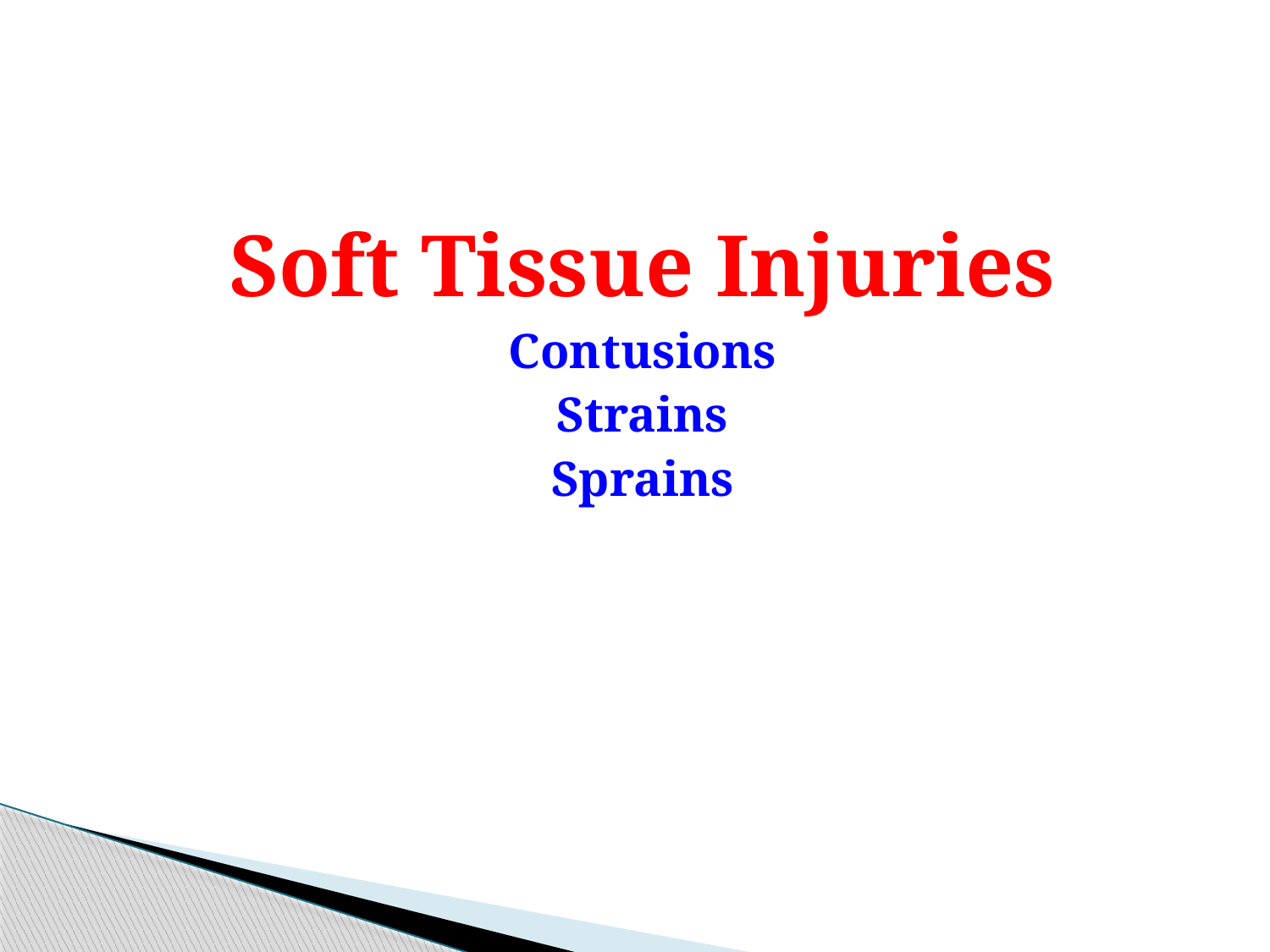

#
Soft Tissue Injuries
Contusions
Strains
Sprains